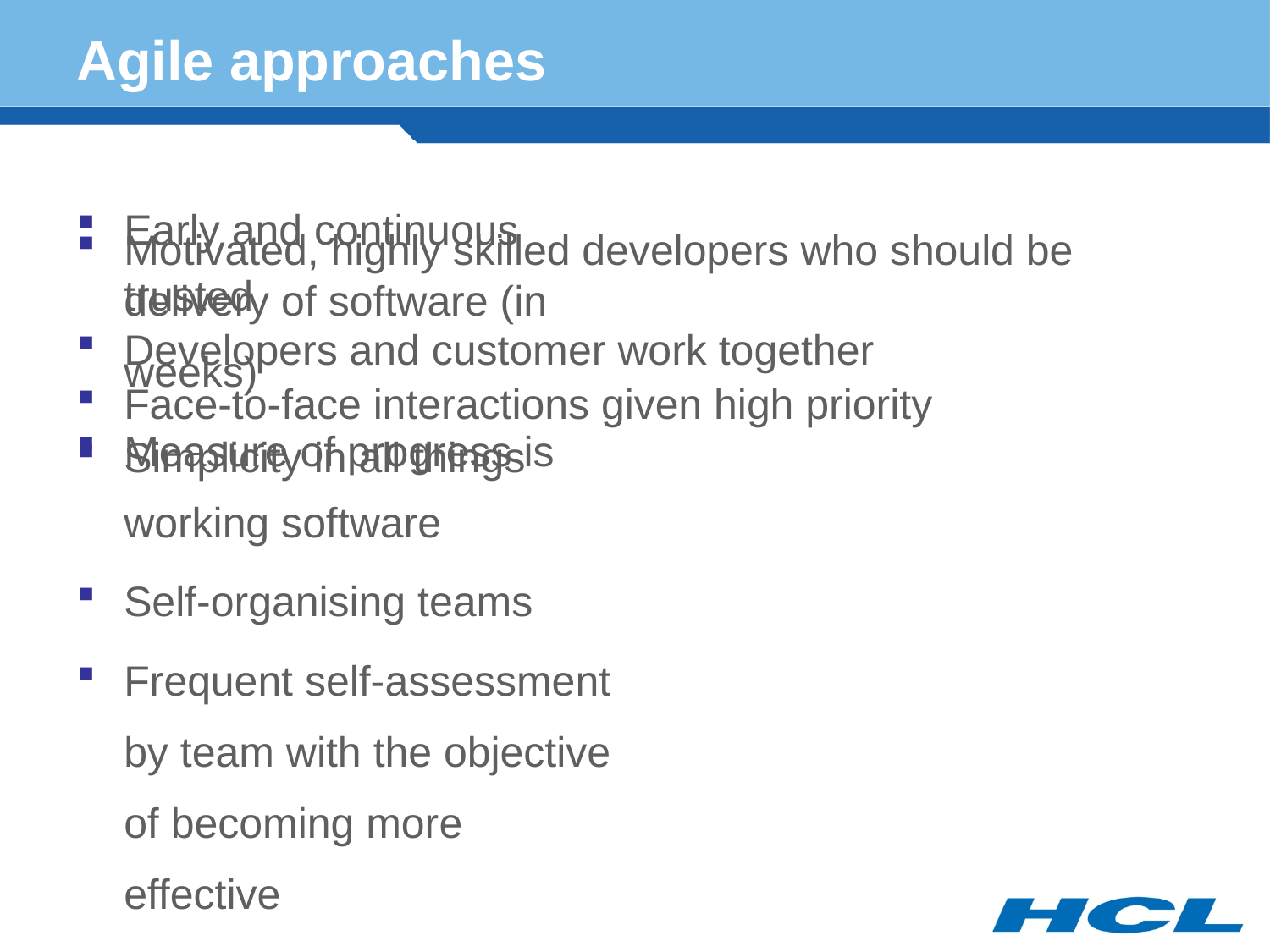

# Agile approaches
Early and continuous delivery of software (in weeks)
Measure of progress is working software
Self-organising teams
Frequent self-assessment by team with the objective of becoming more effective

Motivated, highly skilled developers who should be trusted
Developers and customer work together
Face-to-face interactions given high priority
Simplicity in all things